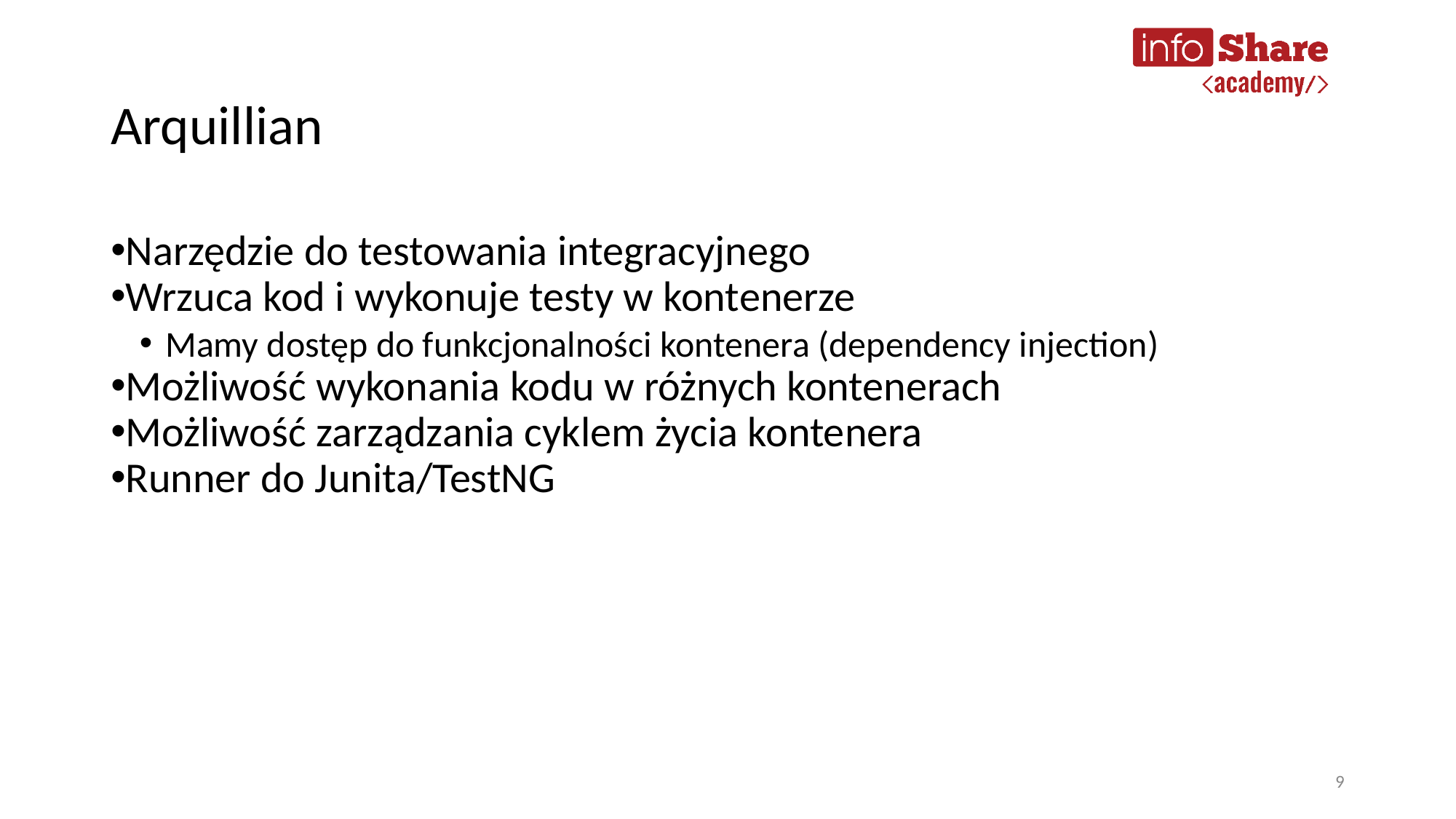

Arquillian
Narzędzie do testowania integracyjnego
Wrzuca kod i wykonuje testy w kontenerze
Mamy dostęp do funkcjonalności kontenera (dependency injection)
Możliwość wykonania kodu w różnych kontenerach
Możliwość zarządzania cyklem życia kontenera
Runner do Junita/TestNG
9